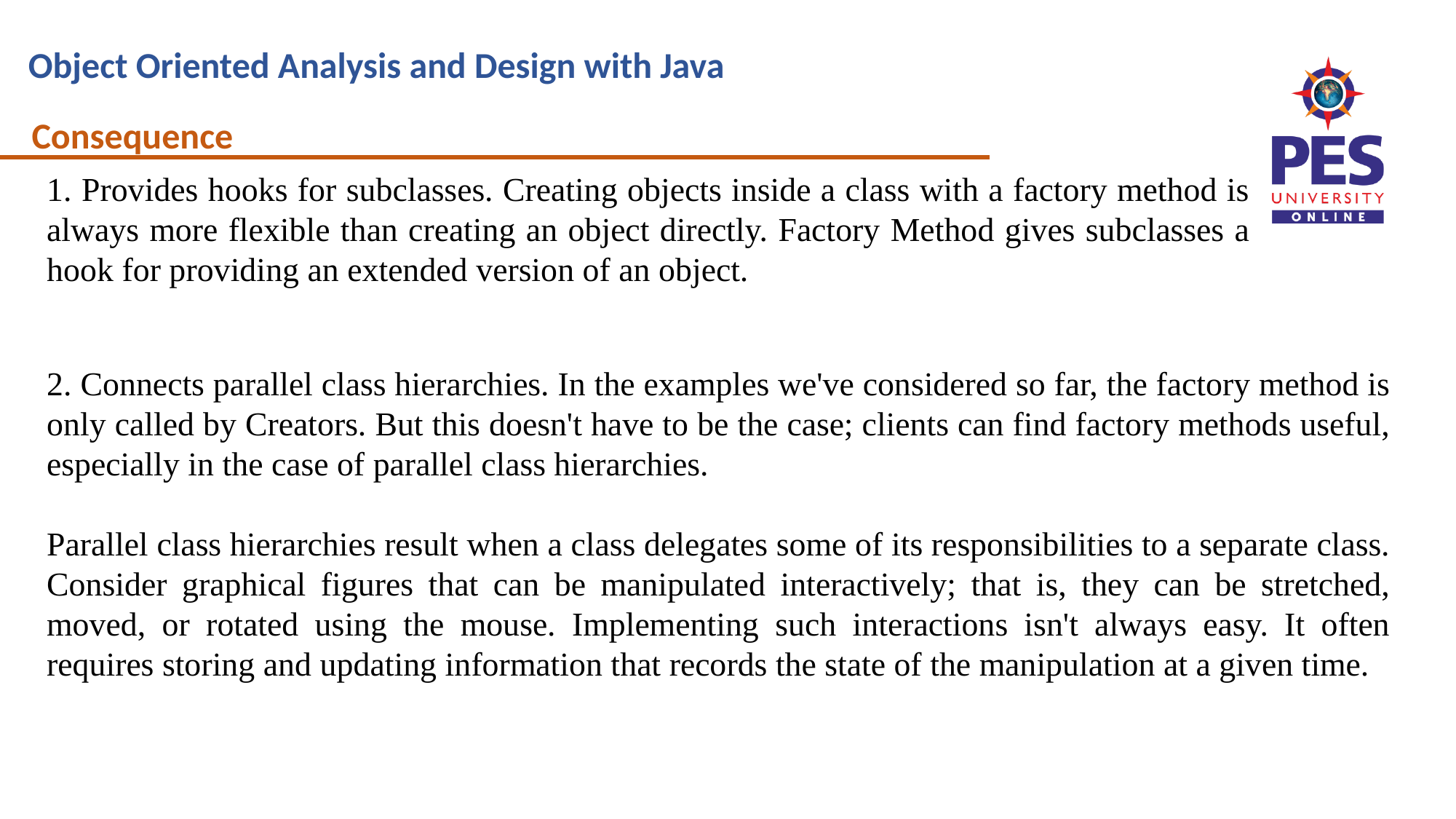

Consequence
1. Provides hooks for subclasses. Creating objects inside a class with a factory method is always more flexible than creating an object directly. Factory Method gives subclasses a hook for providing an extended version of an object.
2. Connects parallel class hierarchies. In the examples we've considered so far, the factory method is only called by Creators. But this doesn't have to be the case; clients can find factory methods useful, especially in the case of parallel class hierarchies.

Parallel class hierarchies result when a class delegates some of its responsibilities to a separate class. Consider graphical figures that can be manipulated interactively; that is, they can be stretched, moved, or rotated using the mouse. Implementing such interactions isn't always easy. It often requires storing and updating information that records the state of the manipulation at a given time.